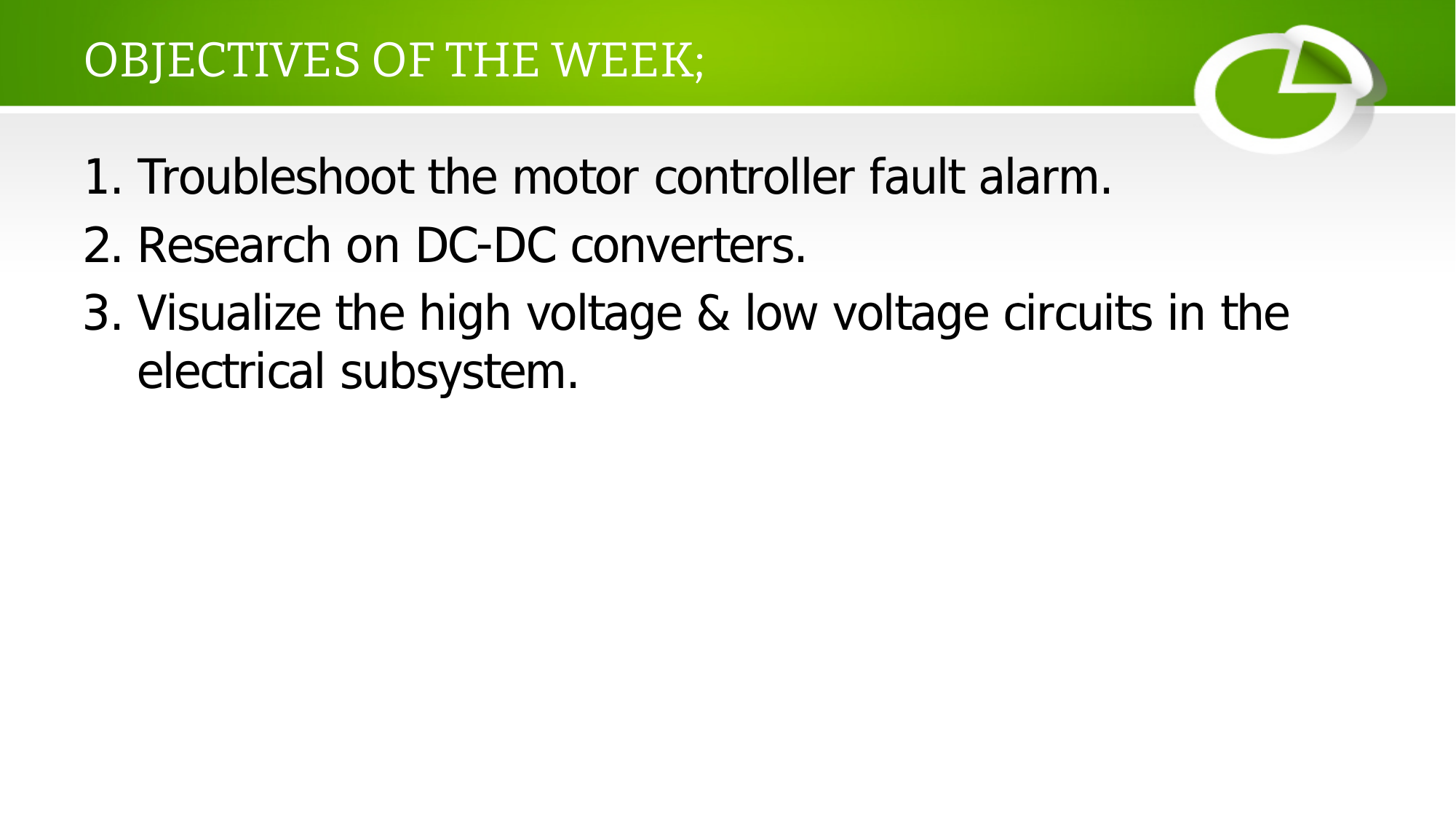

# OBJECTIVES OF THE WEEK;
Troubleshoot the motor controller fault alarm.
Research on DC-DC converters.
Visualize the high voltage & low voltage circuits in the electrical subsystem.